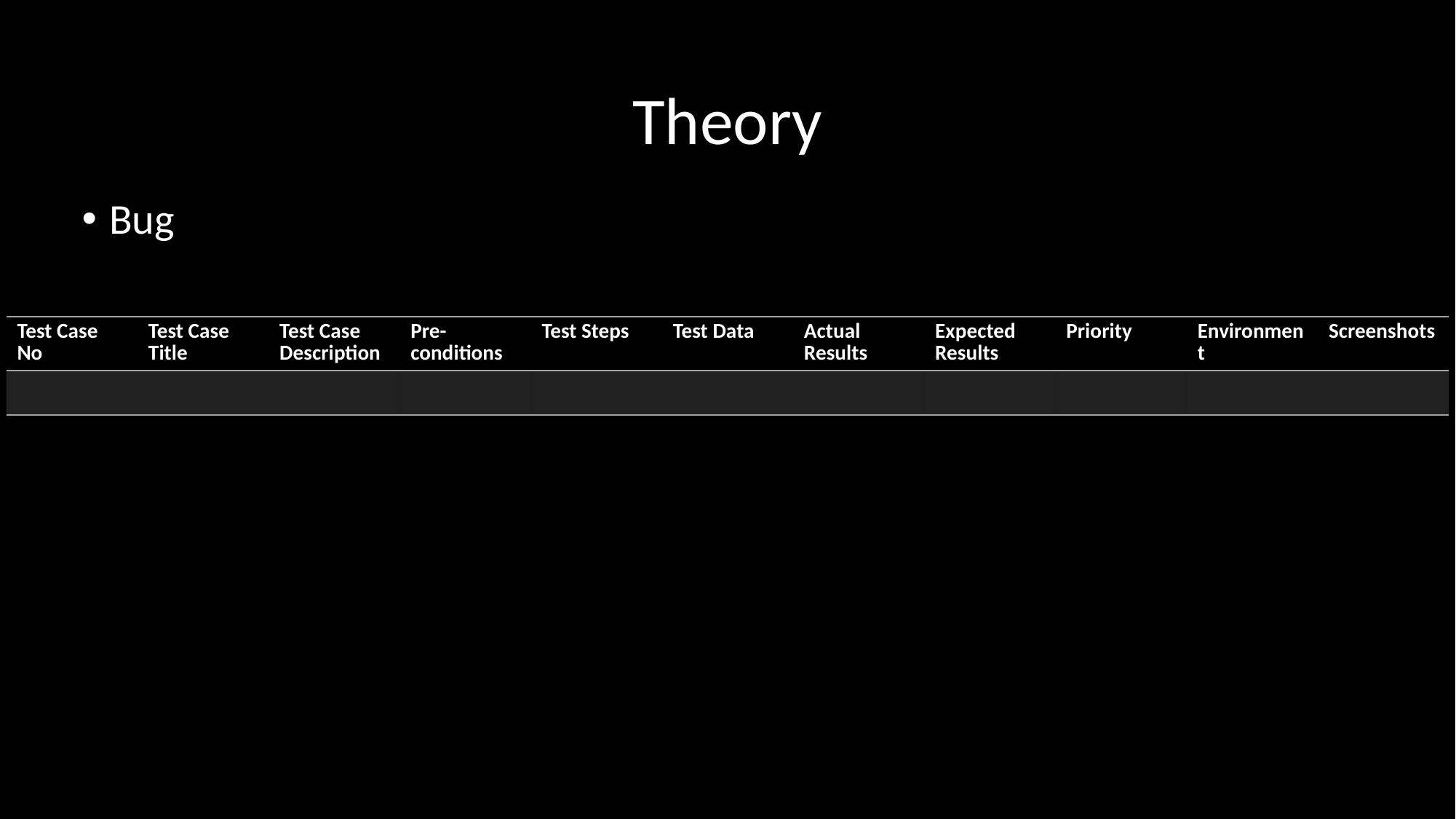

# Theory
Bug
| Test Case No | Test Case Title | Test Case Description | Pre-conditions | Test Steps | Test Data | Actual Results | Expected Results | Priority | Environment | Screenshots |
| --- | --- | --- | --- | --- | --- | --- | --- | --- | --- | --- |
|  |  |  |  |  |  |  |  |  |  |  |